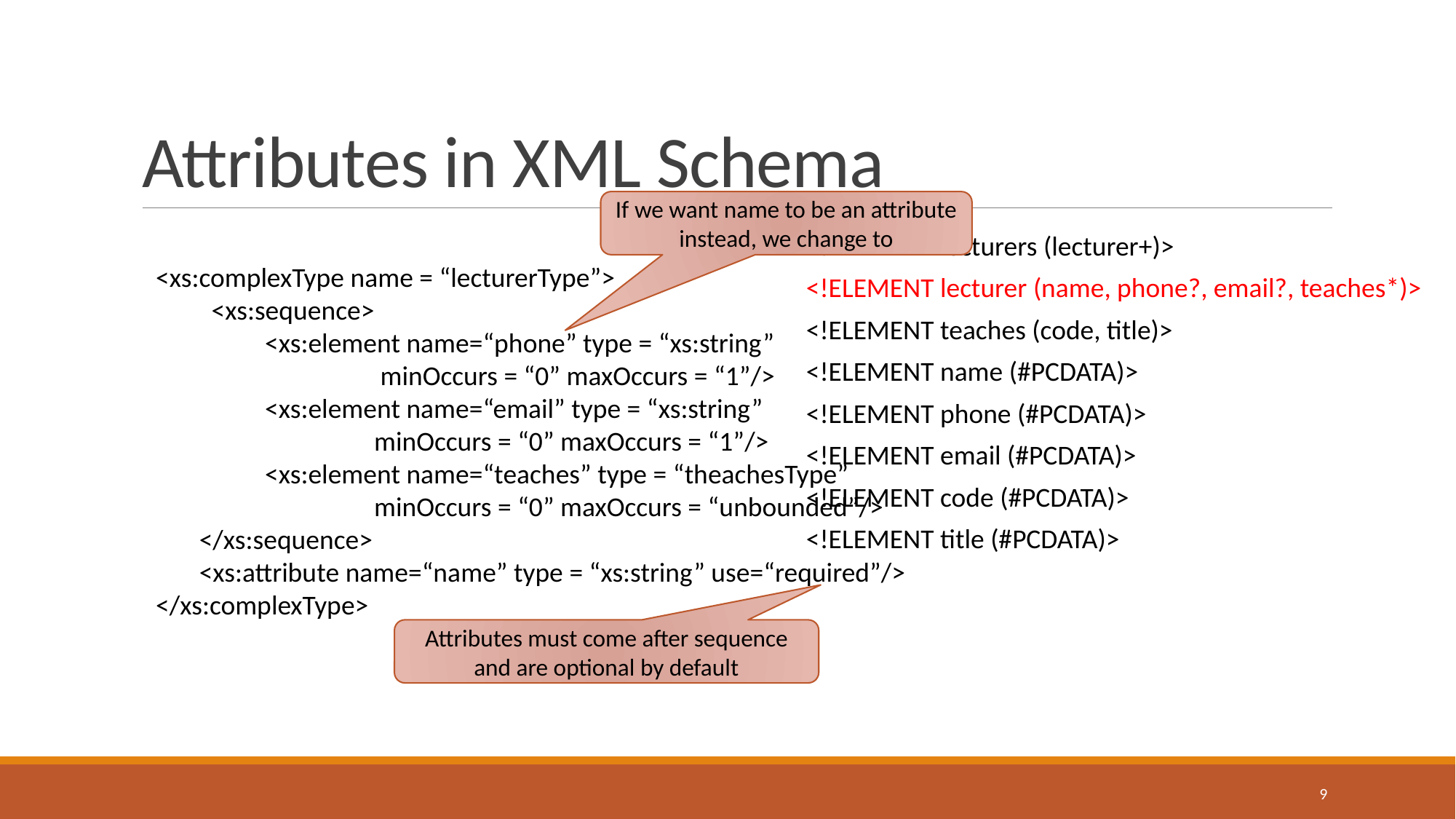

# Attributes in XML Schema
If we want name to be an attribute instead, we change to
<!ELEMENT lecturers (lecturer+)>
<!ELEMENT lecturer (name, phone?, email?, teaches*)>
<!ELEMENT teaches (code, title)>
<!ELEMENT name (#PCDATA)>
<!ELEMENT phone (#PCDATA)>
<!ELEMENT email (#PCDATA)>
<!ELEMENT code (#PCDATA)>
<!ELEMENT title (#PCDATA)>
<xs:complexType name = “lecturerType”>
         <xs:sequence>
	<xs:element name=“phone” type = “xs:string”
		 minOccurs = “0” maxOccurs = “1”/>
 	<xs:element name=“email” type = “xs:string”
		minOccurs = “0” maxOccurs = “1”/>
	<xs:element name=“teaches” type = “theachesType”
		minOccurs = “0” maxOccurs = “unbounded”/>
       </xs:sequence>
       <xs:attribute name=“name” type = “xs:string” use=“required”/>
</xs:complexType>
Attributes must come after sequence and are optional by default
9